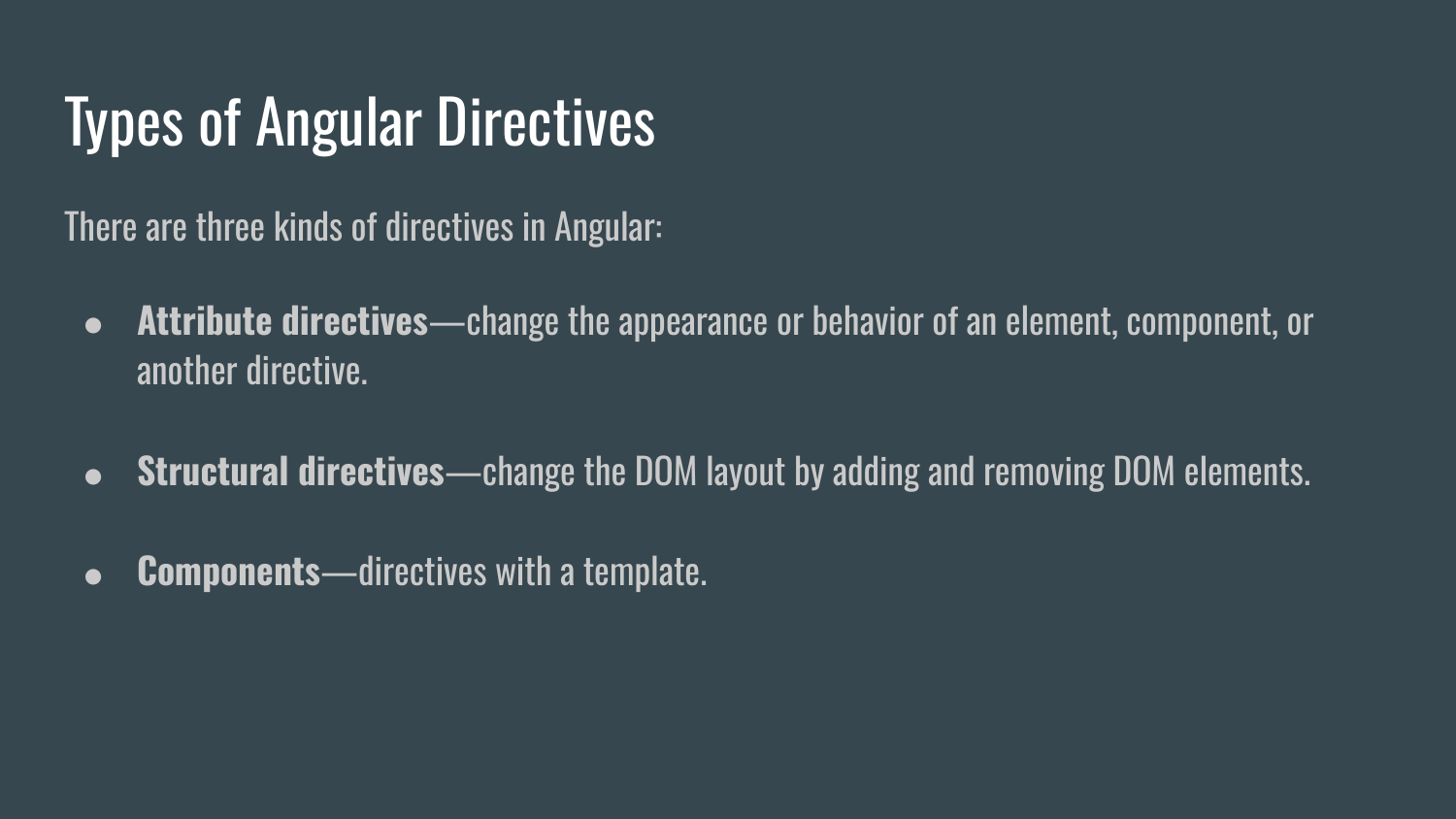

# Types of Angular Directives
There are three kinds of directives in Angular:
Attribute directives—change the appearance or behavior of an element, component, or another directive.
Structural directives—change the DOM layout by adding and removing DOM elements.
Components—directives with a template.